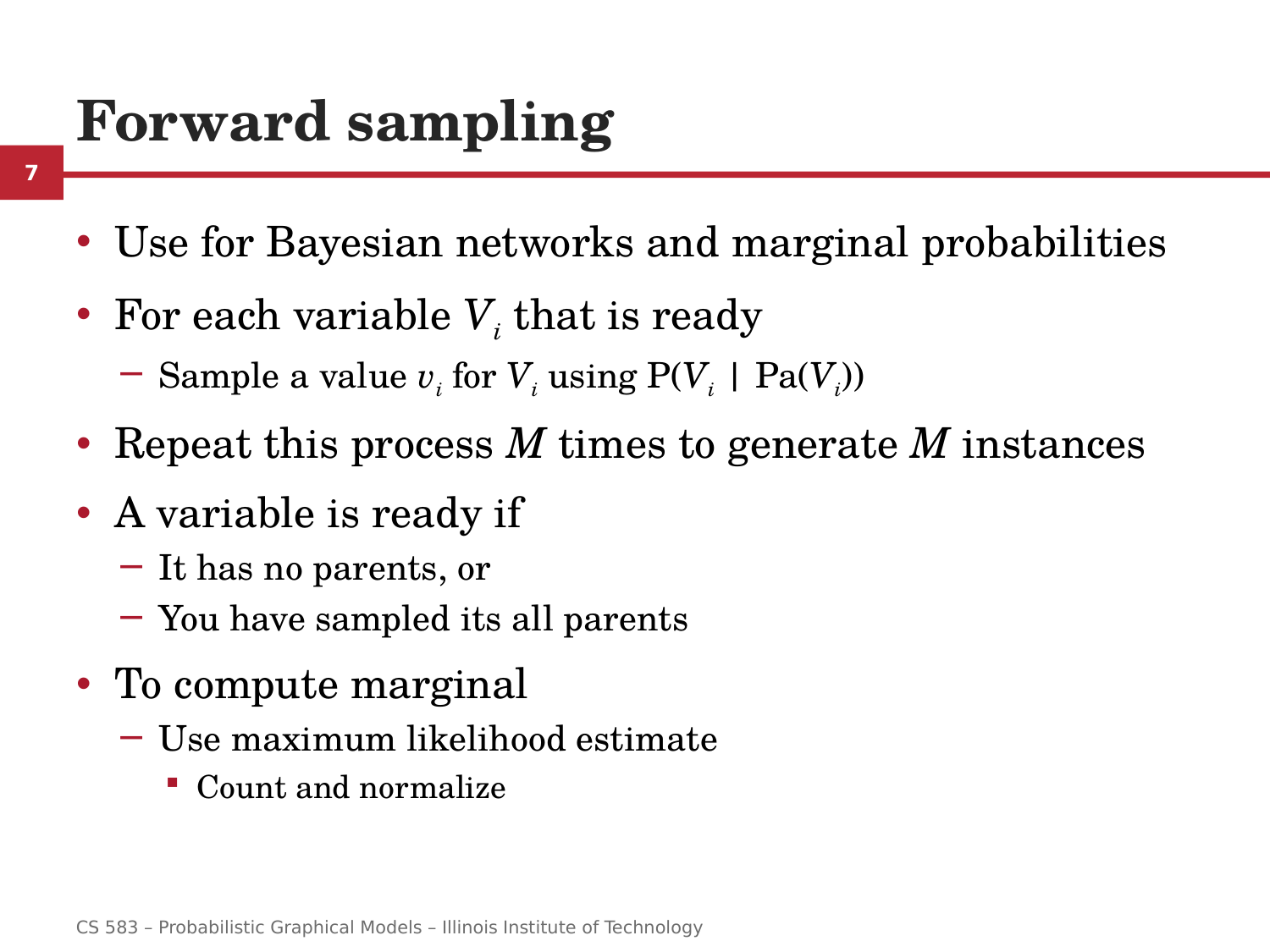

# Forward sampling
Use for Bayesian networks and marginal probabilities
For each variable Vi that is ready
Sample a value vi for Vi using P(Vi | Pa(Vi))
Repeat this process M times to generate M instances
A variable is ready if
It has no parents, or
You have sampled its all parents
To compute marginal
Use maximum likelihood estimate
Count and normalize
7
CS 583 – Probabilistic Graphical Models – Illinois Institute of Technology